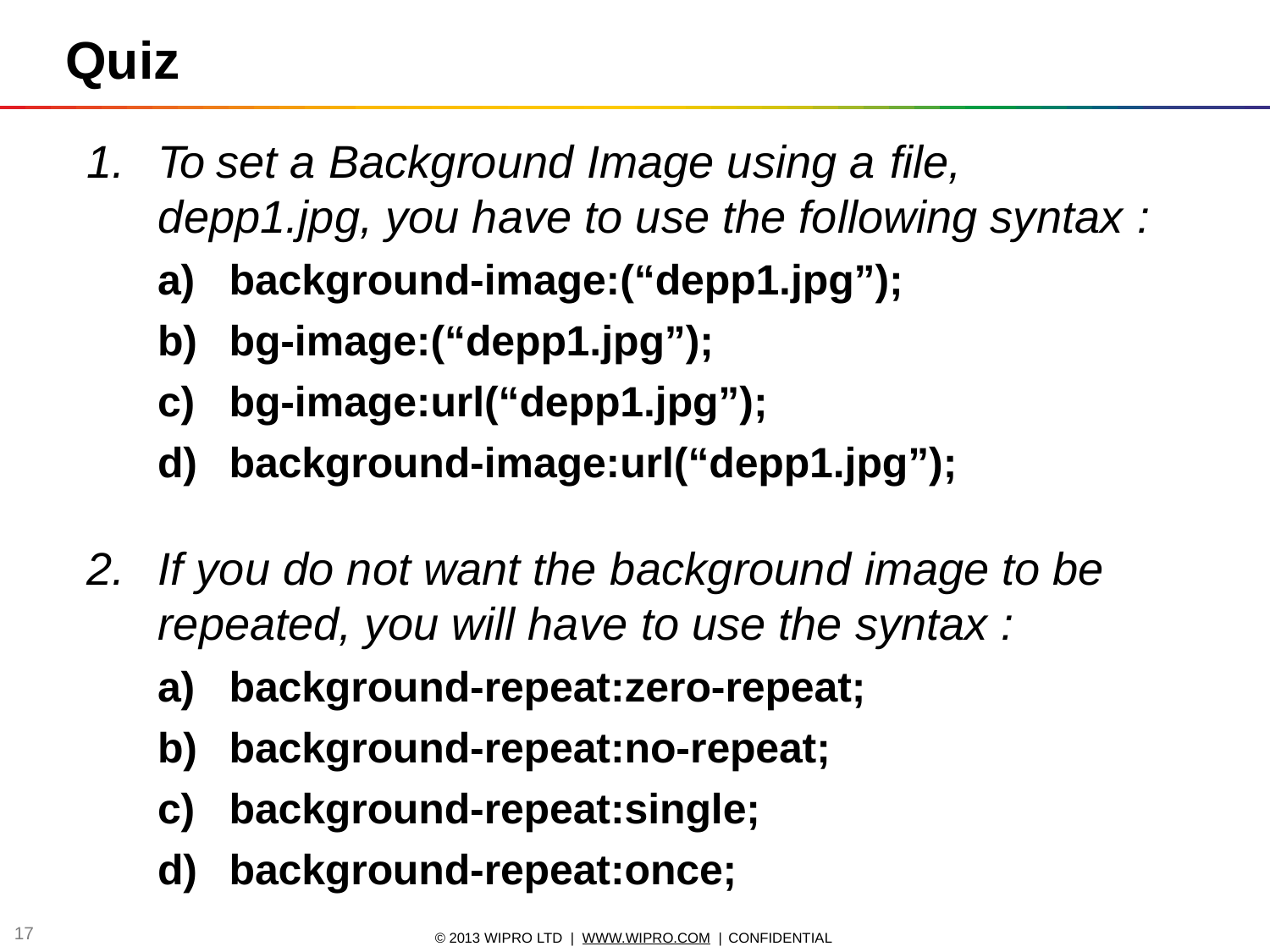

# Quiz
To set a Background Image using a file,
depp1.jpg, you have to use the following syntax :
background-image:(“depp1.jpg”);
bg-image:(“depp1.jpg”);
bg-image:url(“depp1.jpg”);
background-image:url(“depp1.jpg”);

If you do not want the background image to be
repeated, you will have to use the syntax :
background-repeat:zero-repeat;
background-repeat:no-repeat;
background-repeat:single;
background-repeat:once;
17
© 2013 WIPRO LTD  |  WWW.WIPRO.COM  | CONFIDENTIAL